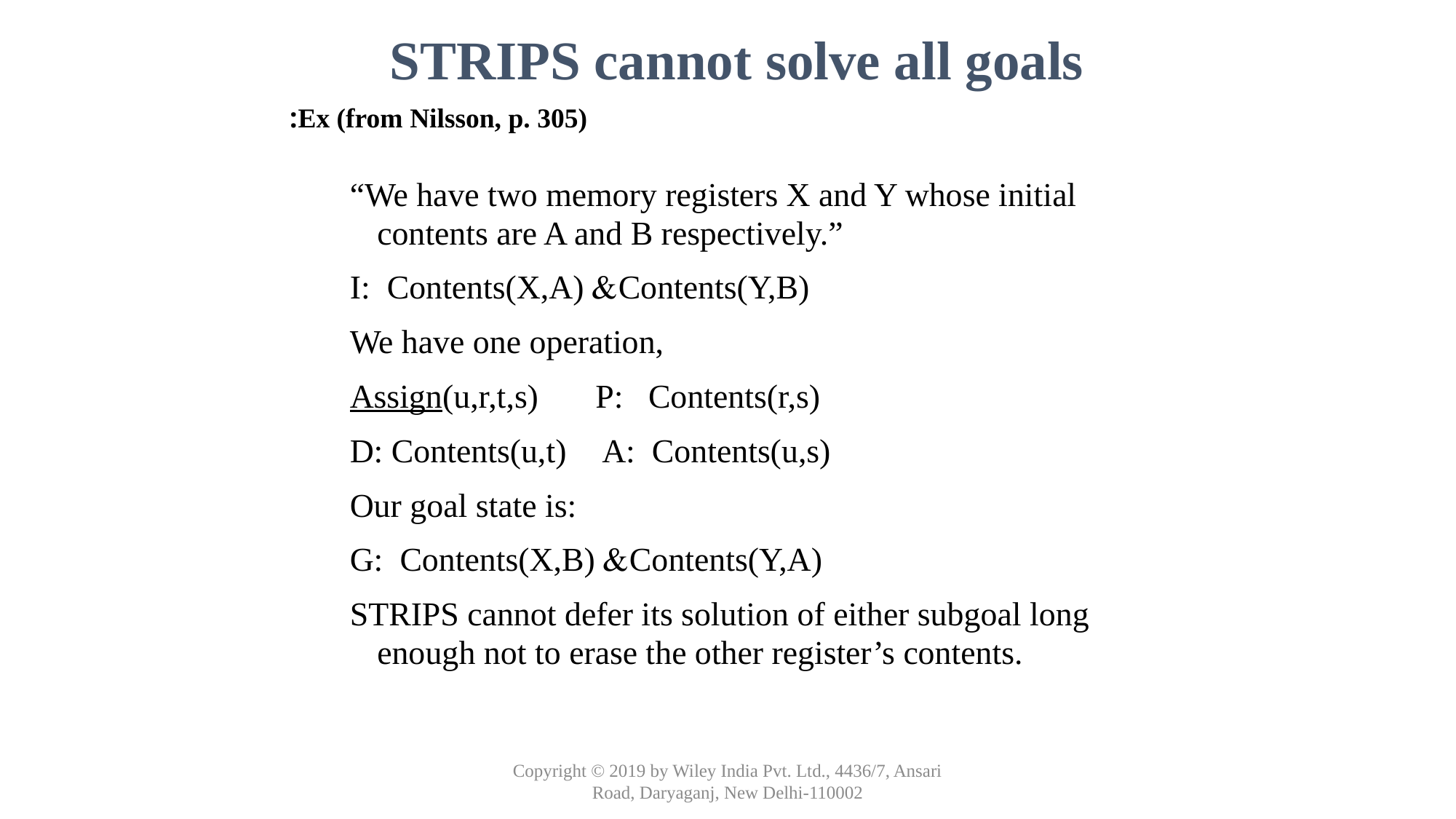

STRIPS cannot solve all goals
Ex (from Nilsson, p. 305):
“We have two memory registers X and Y whose initial contents are A and B respectively.”
I:  Contents(X,A) &Contents(Y,B)
We have one operation,
Assign(u,r,t,s)	P:   Contents(r,s)
D: Contents(u,t)	 A:  Contents(u,s)
Our goal state is:
G:  Contents(X,B) &Contents(Y,A)
STRIPS cannot defer its solution of either subgoal long enough not to erase the other register’s contents.
Copyright © 2019 by Wiley India Pvt. Ltd., 4436/7, Ansari Road, Daryaganj, New Delhi-110002